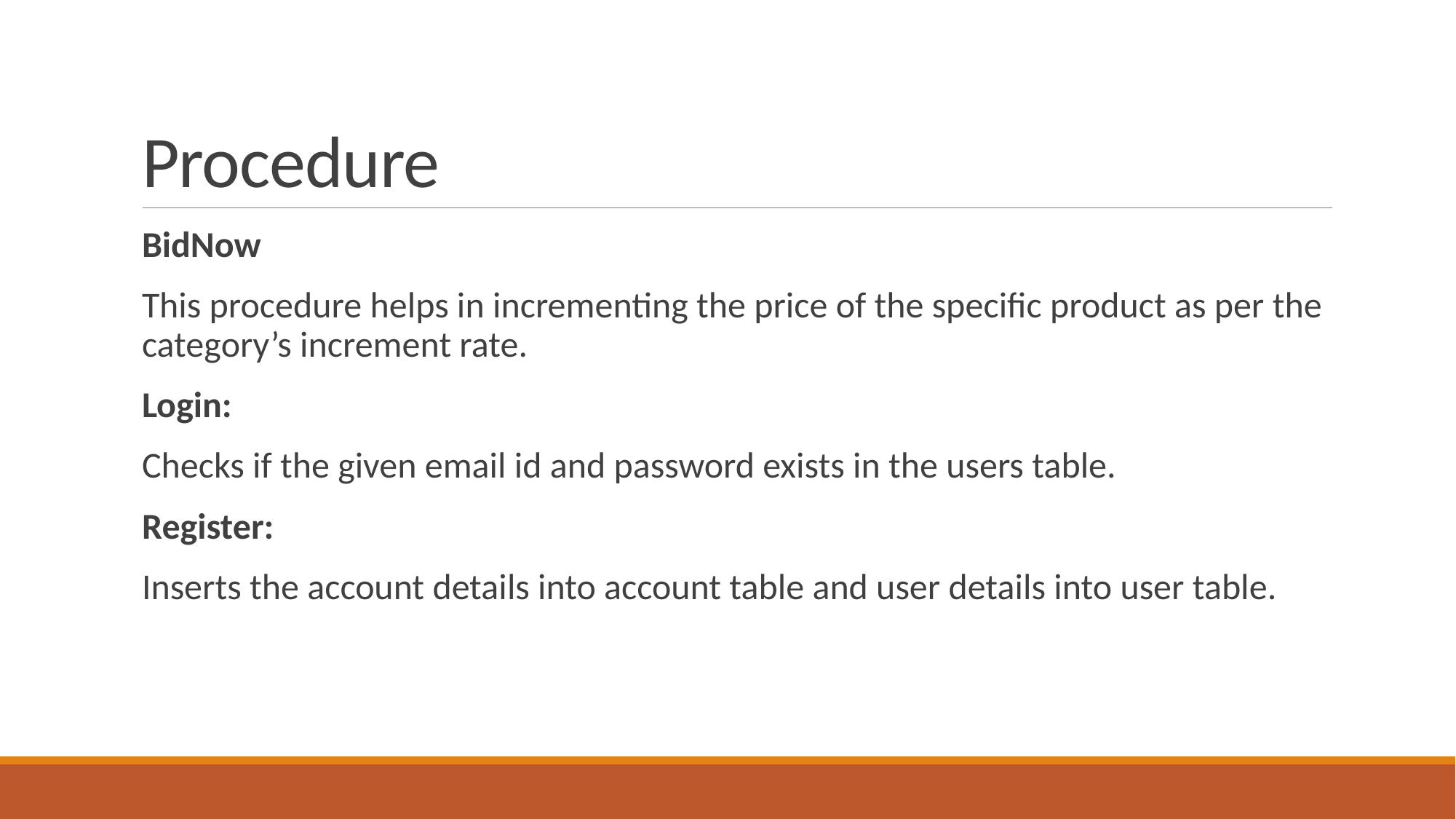

# Procedure
BidNow
This procedure helps in incrementing the price of the specific product as per the category’s increment rate.
Login:
Checks if the given email id and password exists in the users table.
Register:
Inserts the account details into account table and user details into user table.